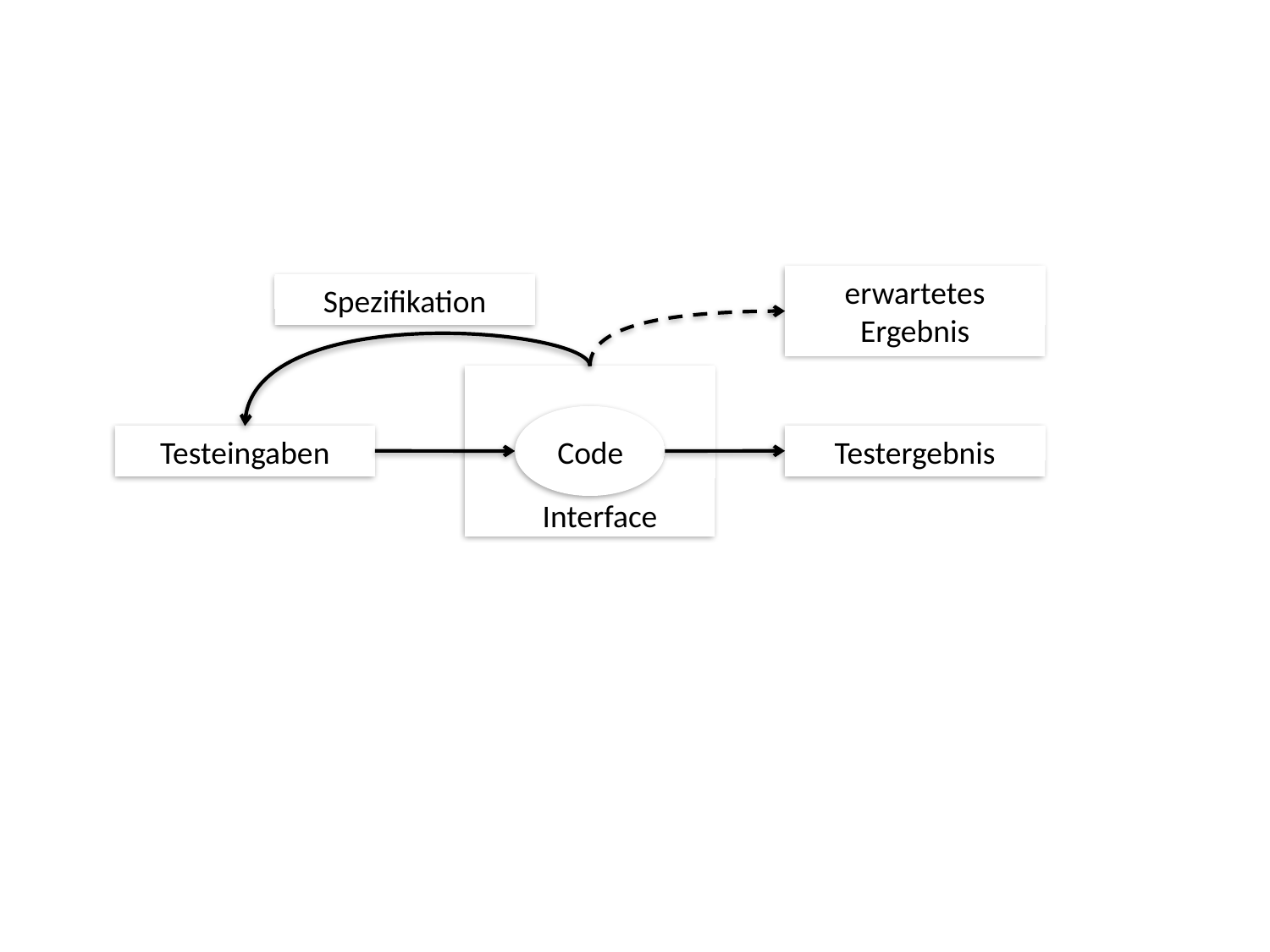

erwartetes Ergebnis

Spezifikation

Testeingaben

Testergebnis

Code
Interface